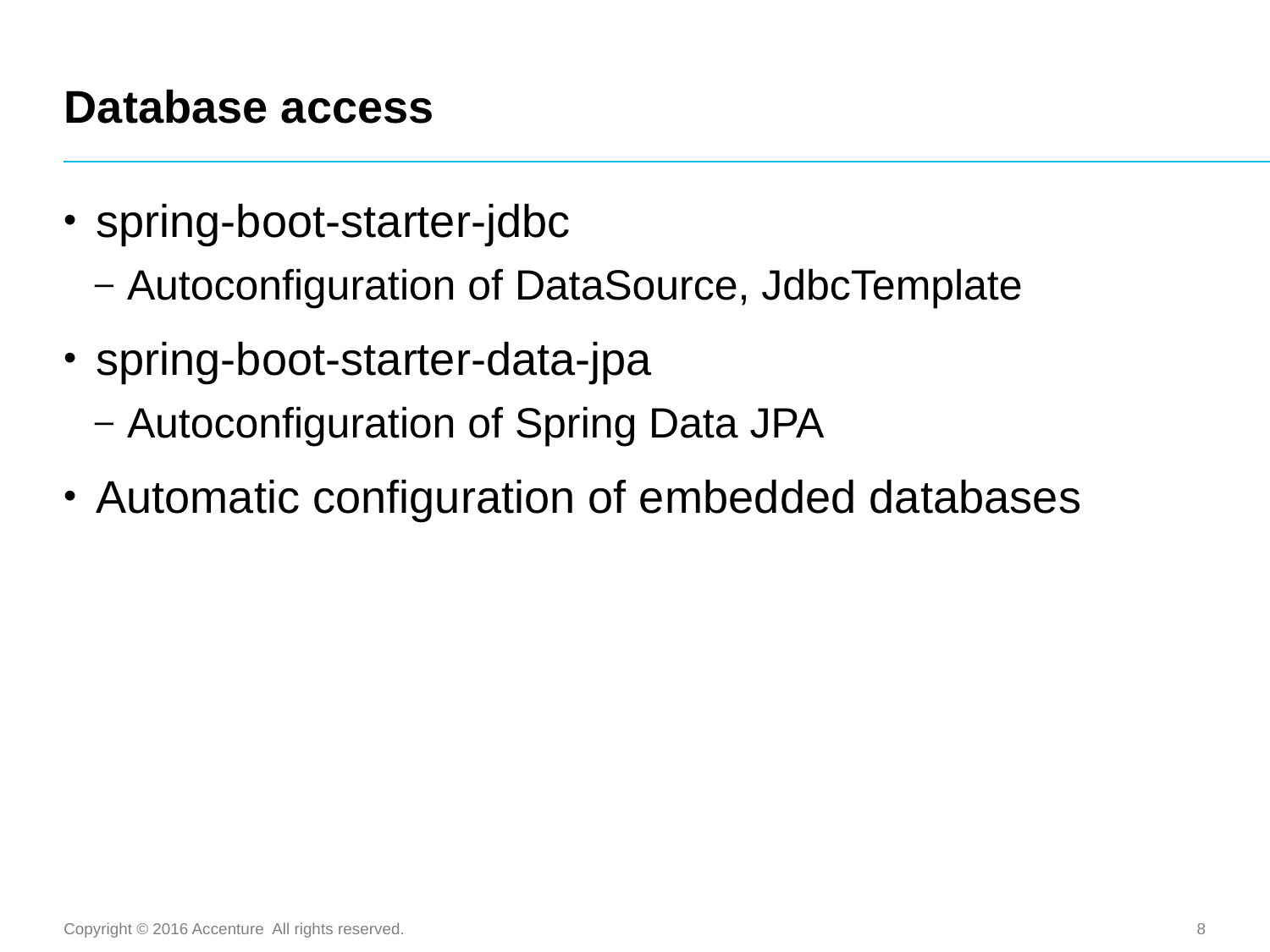

# Database access
spring-boot-starter-jdbc
Autoconfiguration of DataSource, JdbcTemplate
spring-boot-starter-data-jpa
Autoconfiguration of Spring Data JPA
Automatic configuration of embedded databases